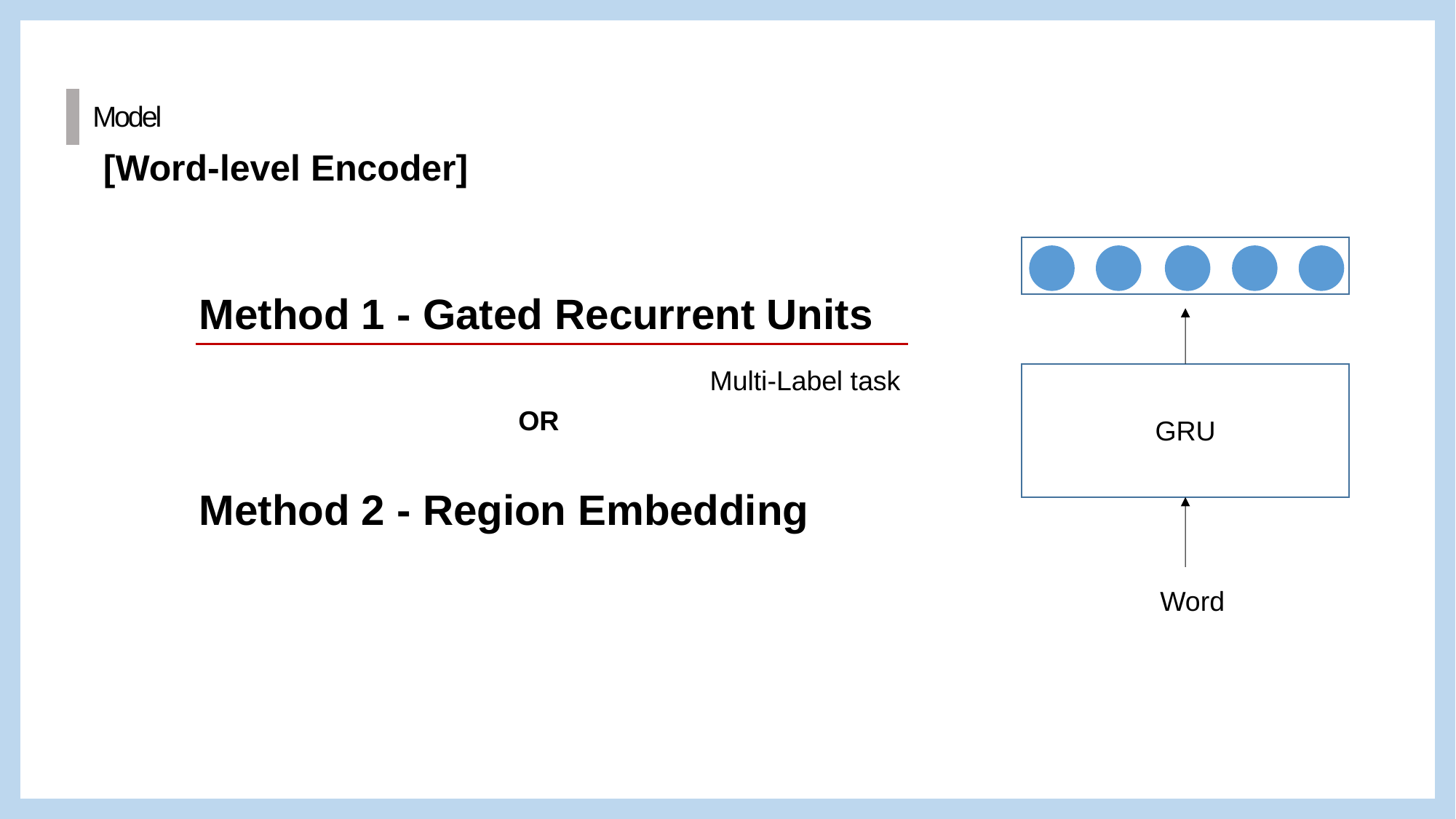

Model
[Word-level Encoder]

Method 1 - Gated Recurrent Units
Multi-Label task

OR
GRU
Method 2 - Region Embedding
Word